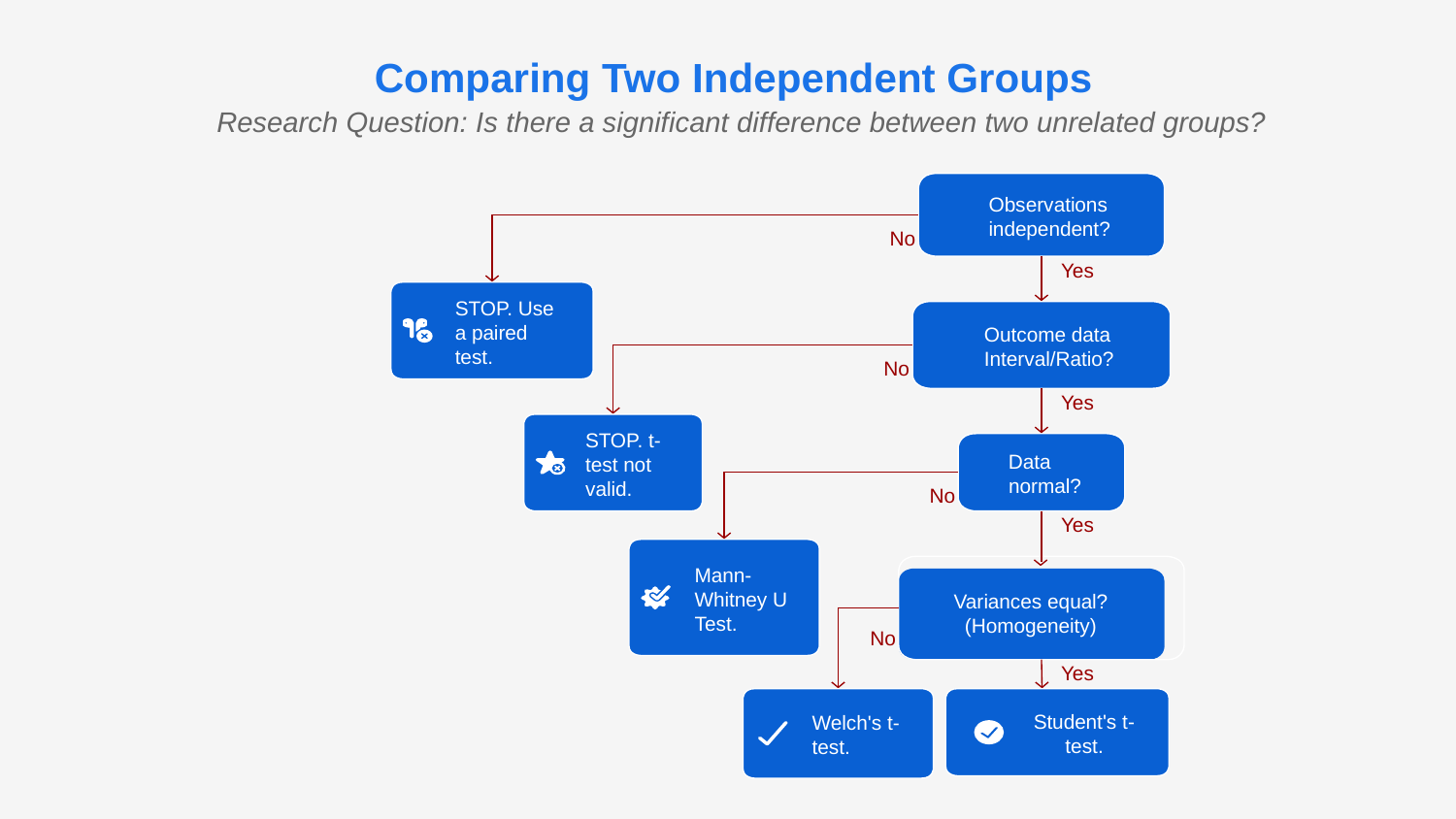

Comparing Two Independent Groups
Research Question: Is there a significant difference between two unrelated groups?

Observations
independent?

No

Yes

STOP. Use
a paired
test.

Outcome data
Interval/Ratio?

No

Yes

STOP. t-
test not
valid.

Data
normal?

No

Yes

Mann-
Whitney U
Test.

Variances equal?
(Homogeneity)

No

Yes

Student's t-
test.
Welch's t-
test.